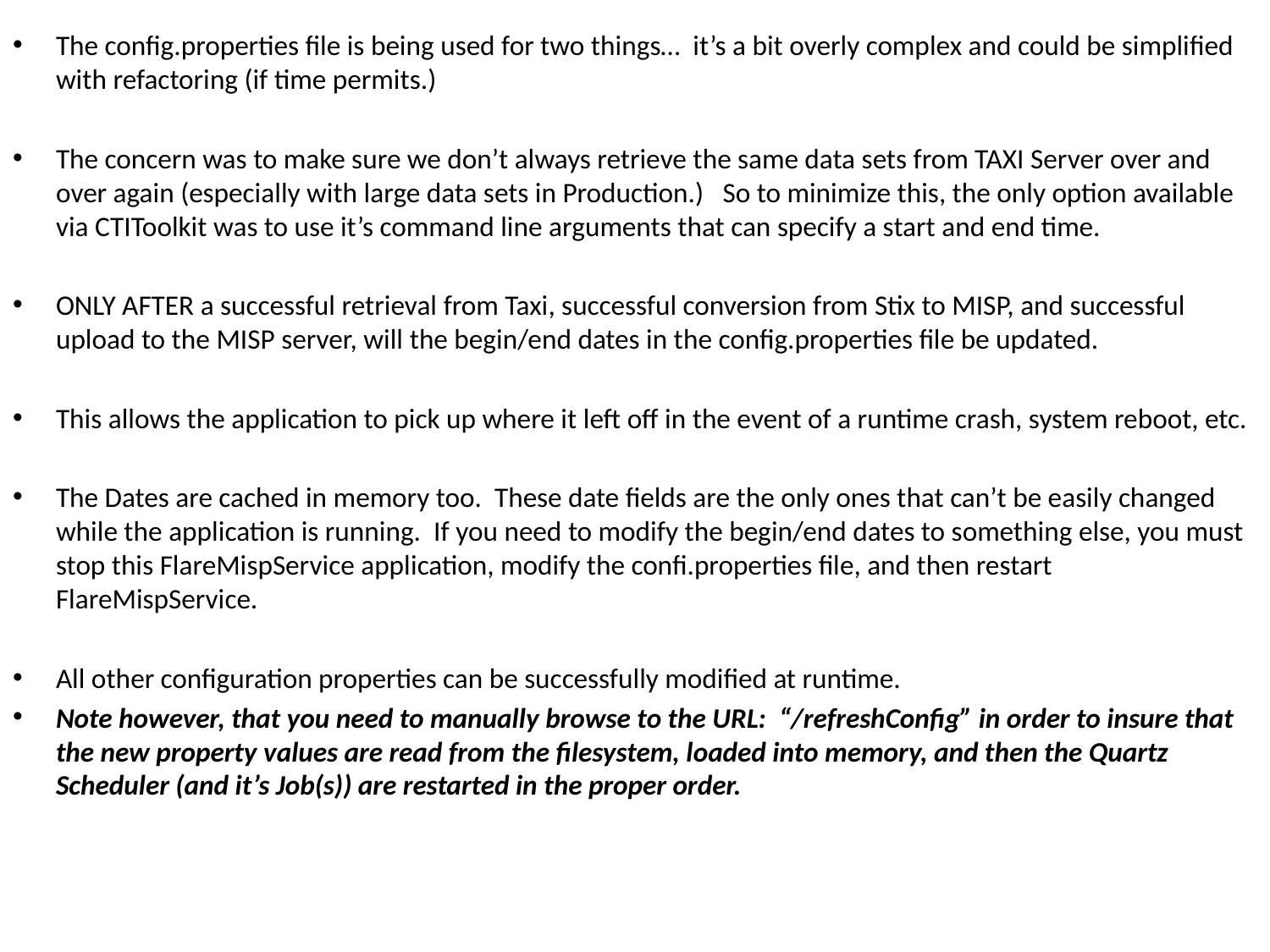

The config.properties file is being used for two things…  it’s a bit overly complex and could be simplified with refactoring (if time permits.)

The concern was to make sure we don’t always retrieve the same data sets from TAXI Server over and over again (especially with large data sets in Production.)   So to minimize this, the only option available via CTIToolkit was to use it’s command line arguments that can specify a start and end time.

ONLY AFTER a successful retrieval from Taxi, successful conversion from Stix to MISP, and successful upload to the MISP server, will the begin/end dates in the config.properties file be updated.

This allows the application to pick up where it left off in the event of a runtime crash, system reboot, etc.

The Dates are cached in memory too.  These date fields are the only ones that can’t be easily changed while the application is running.  If you need to modify the begin/end dates to something else, you must stop this FlareMispService application, modify the confi.properties file, and then restart FlareMispService.

All other configuration properties can be successfully modified at runtime.
Note however, that you need to manually browse to the URL:  “/refreshConfig” in order to insure that the new property values are read from the filesystem, loaded into memory, and then the Quartz Scheduler (and it’s Job(s)) are restarted in the proper order.